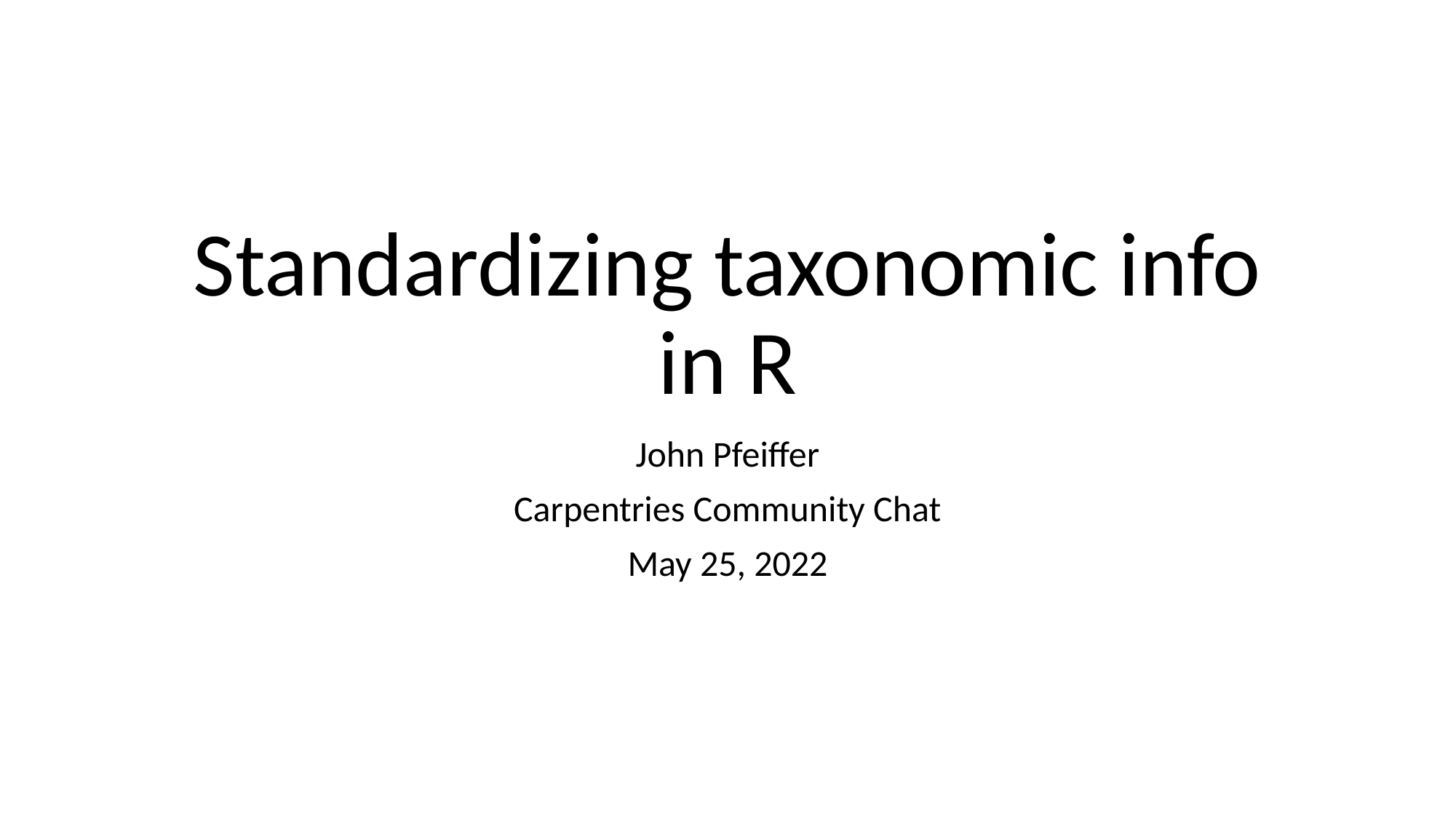

# Standardizing taxonomic info in R
John Pfeiffer
Carpentries Community Chat
May 25, 2022